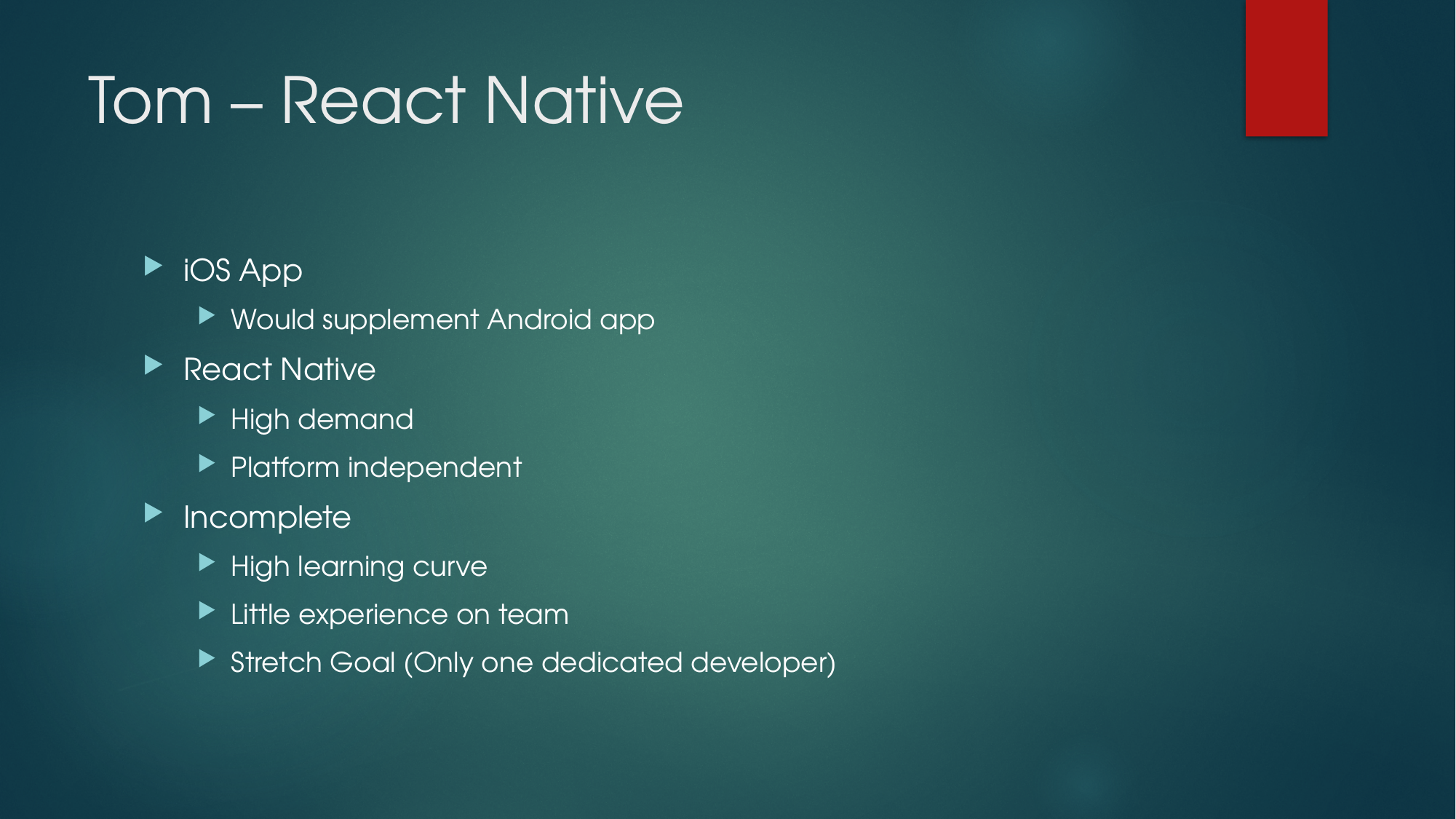

# Tom – React Native
iOS App
Would supplement Android app
React Native
High demand
Platform independent
Incomplete
High learning curve
Little experience on team
Stretch Goal (Only one dedicated developer)